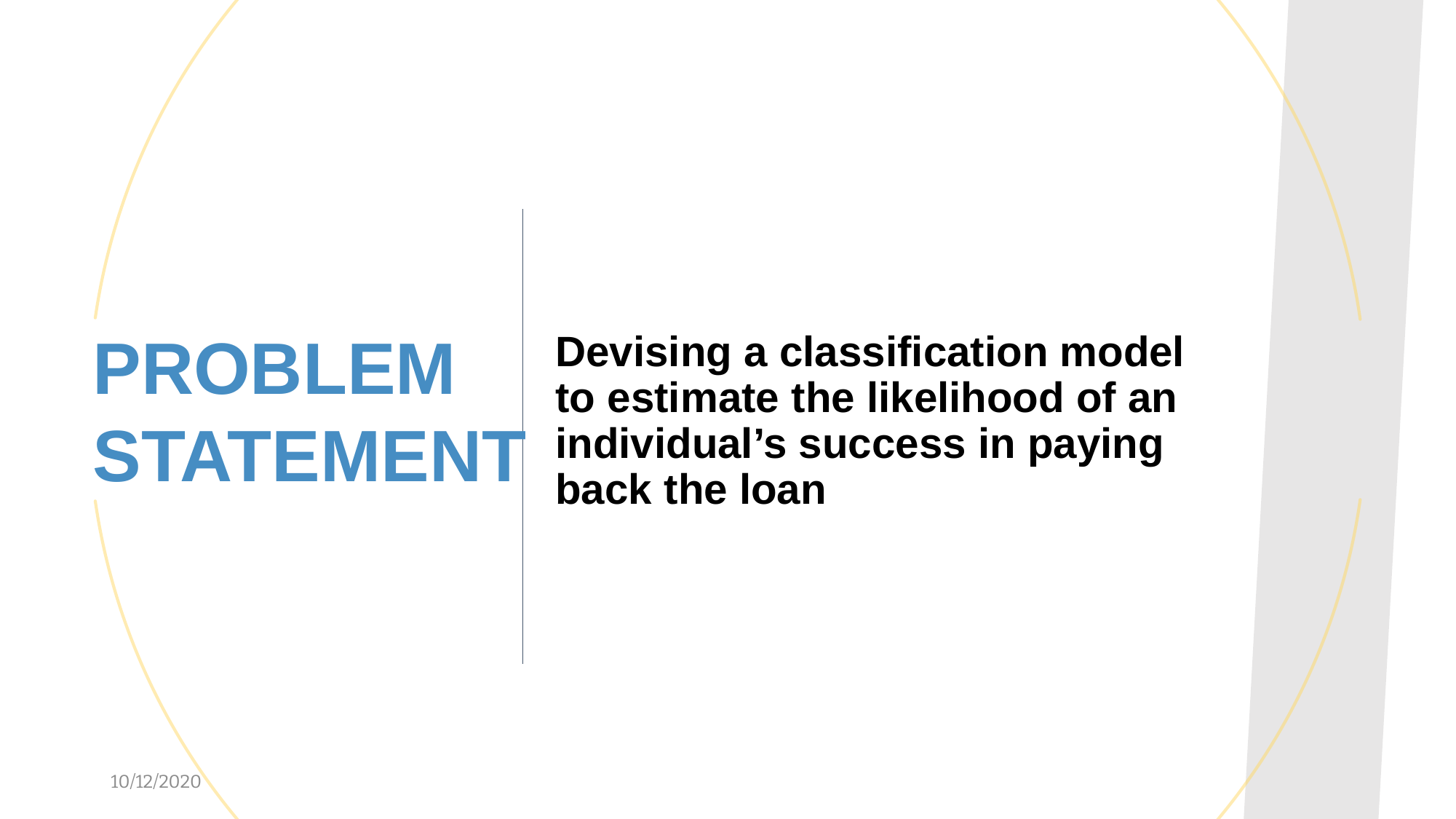

PROBLEM STATEMENT
Devising a classification model to estimate the likelihood of an individual’s success in paying back the loan
10/12/2020
3